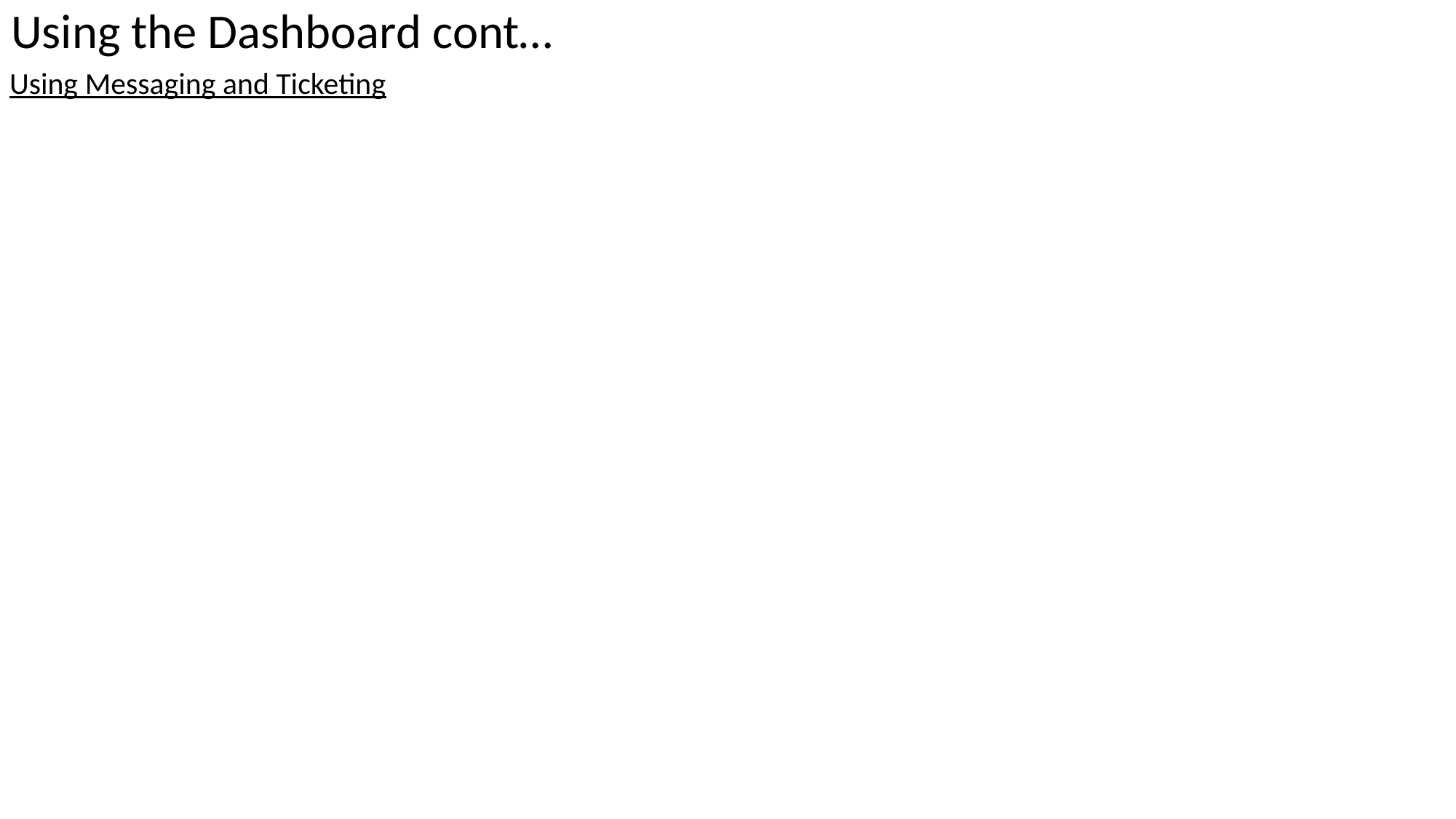

Using the Dashboard cont…
Using Messaging and Ticketing